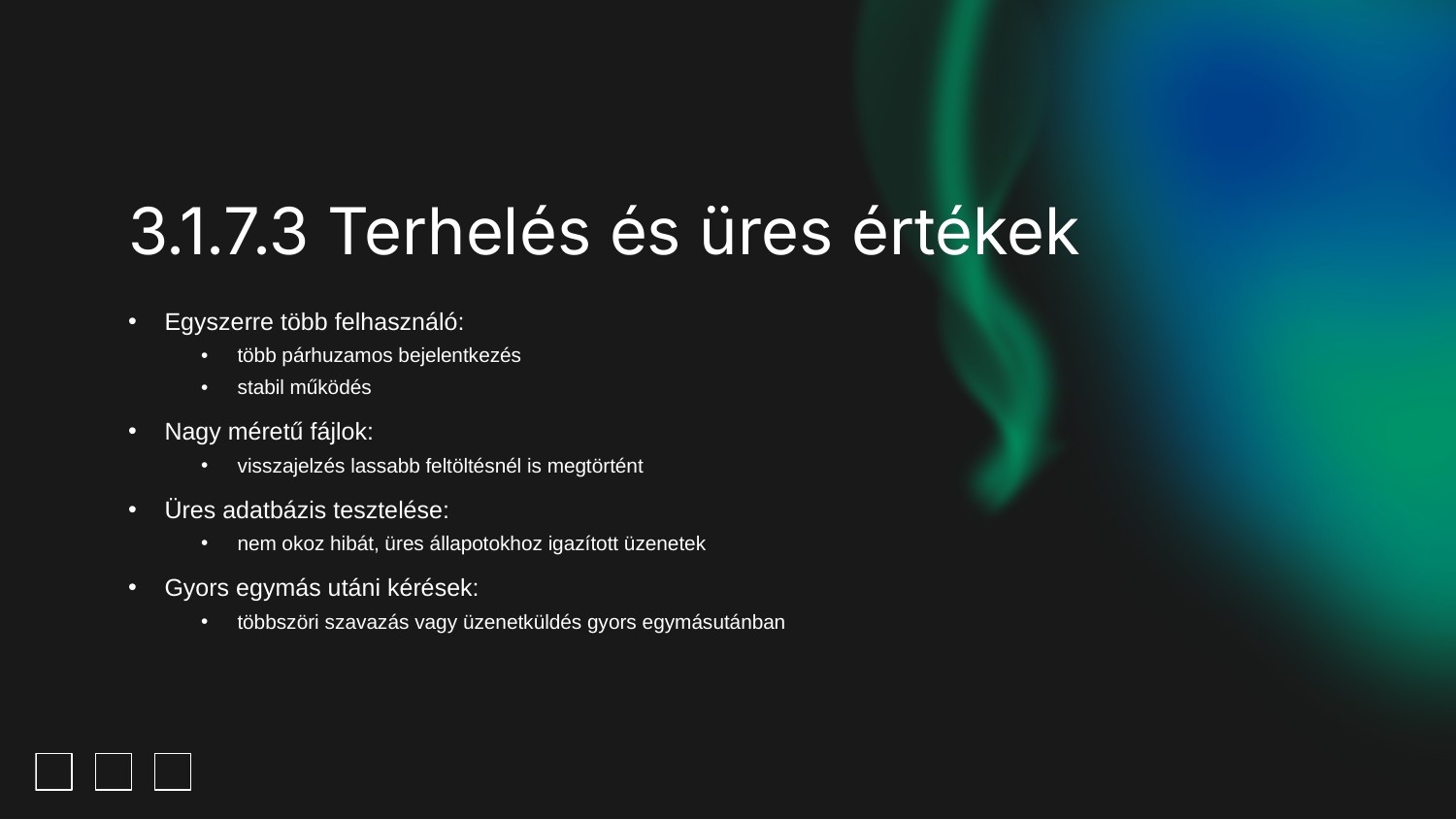

# 3.1.7.3 Terhelés és üres értékek
Egyszerre több felhasználó:
több párhuzamos bejelentkezés
stabil működés
Nagy méretű fájlok:
visszajelzés lassabb feltöltésnél is megtörtént
Üres adatbázis tesztelése:
nem okoz hibát, üres állapotokhoz igazított üzenetek
Gyors egymás utáni kérések:
többszöri szavazás vagy üzenetküldés gyors egymásutánban